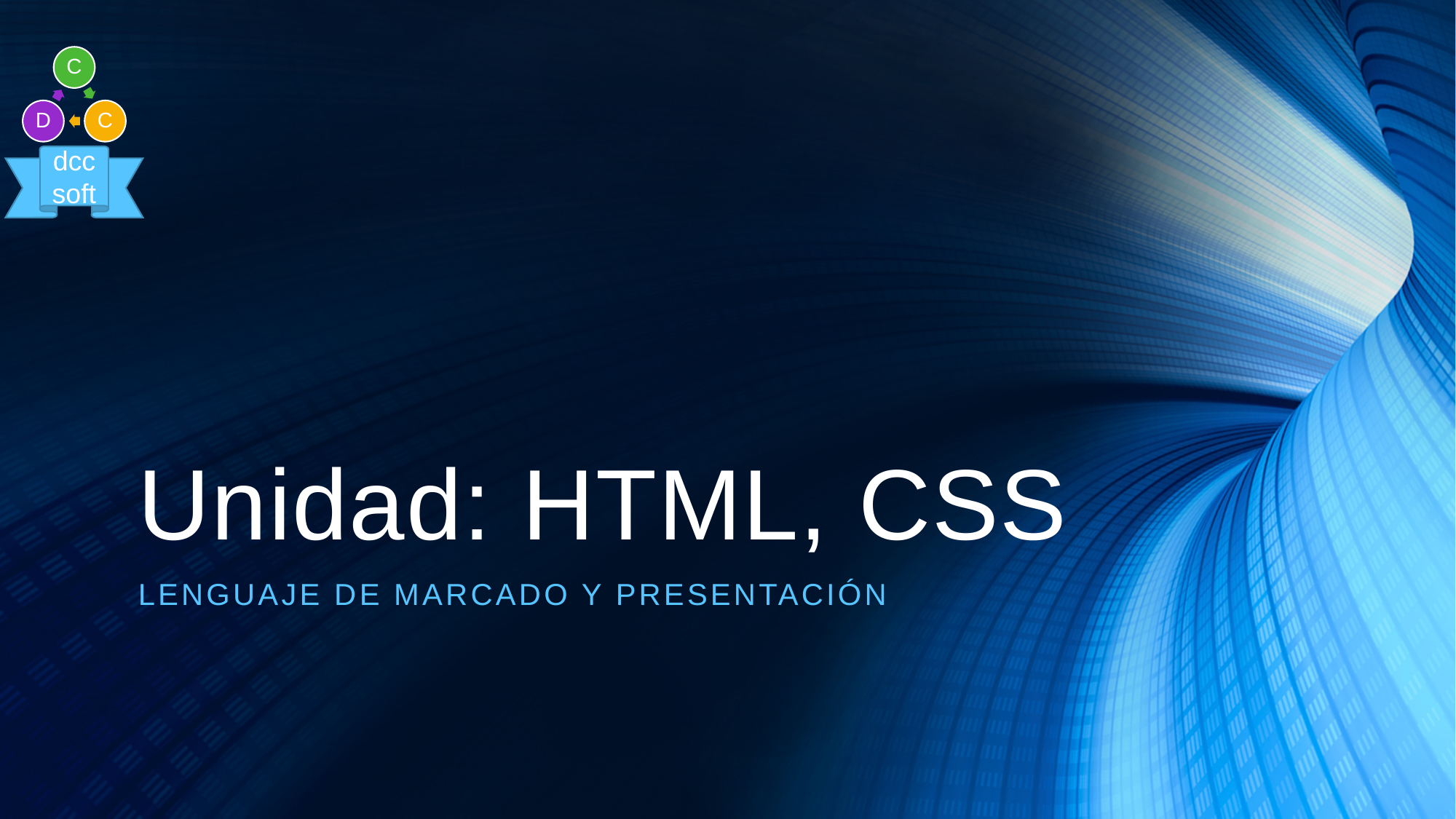

# Unidad: HTML, CSS
Lenguaje de marcado y presentación